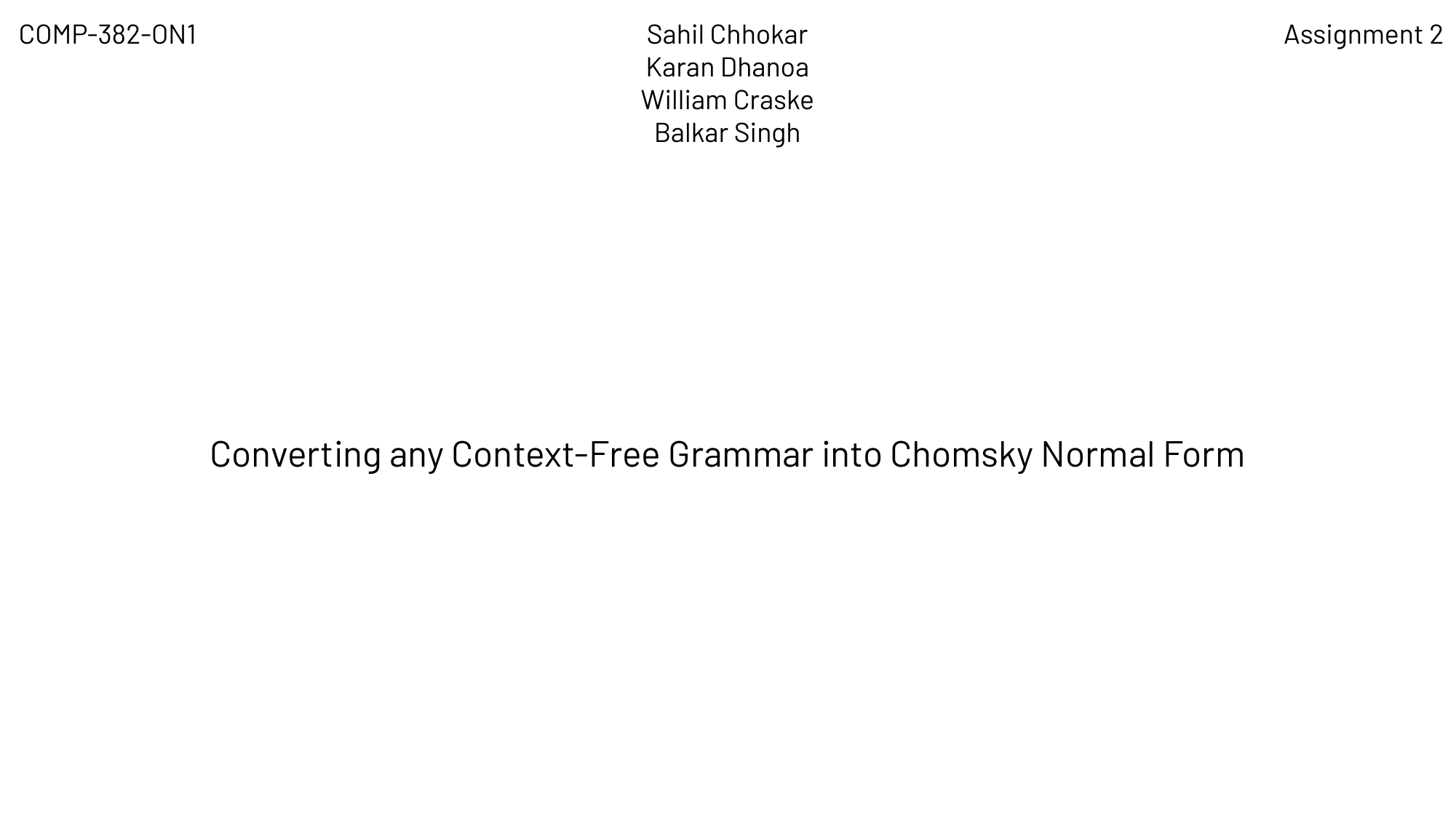

COMP-382-ON1
Sahil Chhokar
Karan Dhanoa
William Craske
Balkar Singh
Assignment 2
Converting any Context-Free Grammar into Chomsky Normal Form